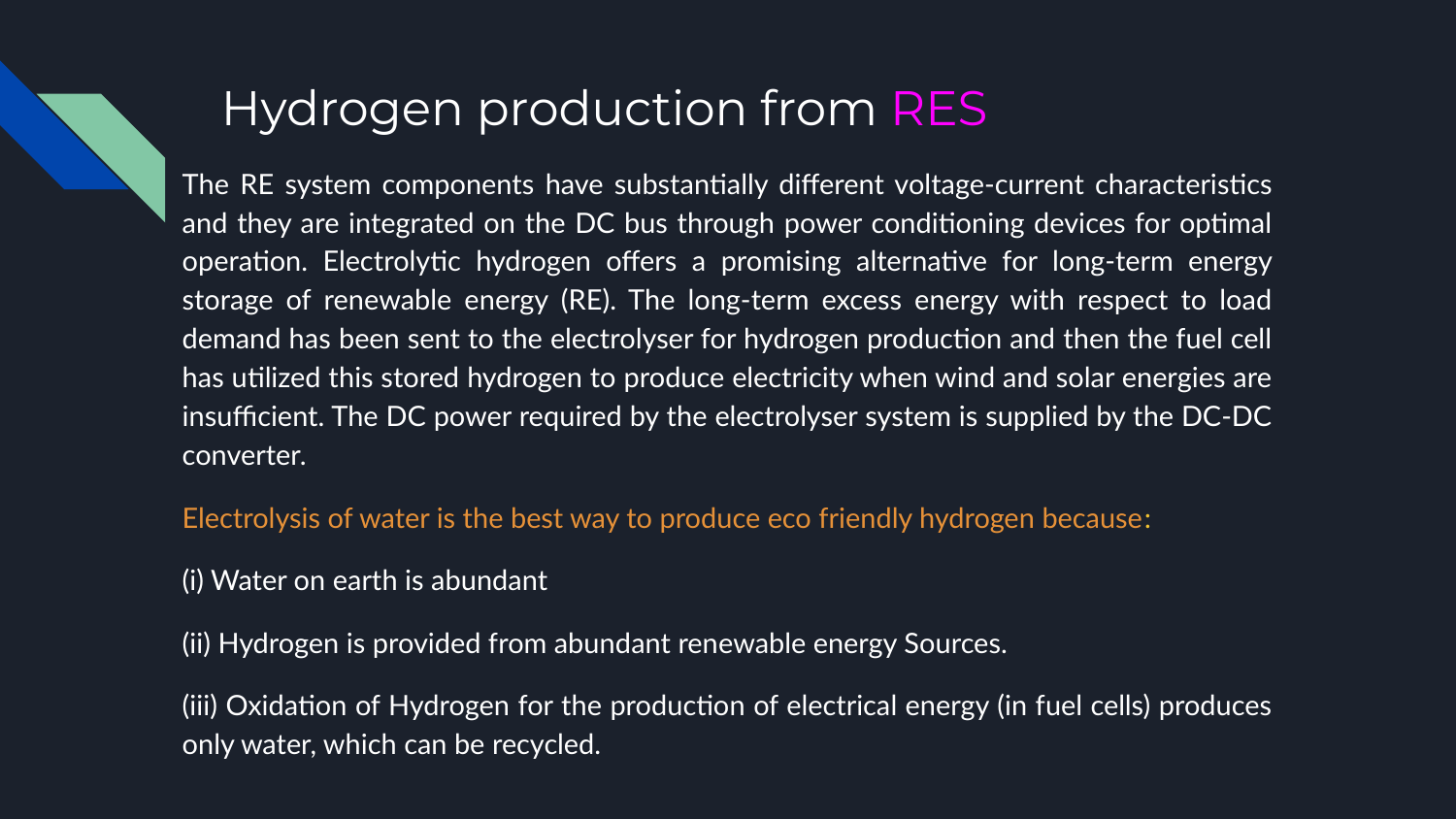

# Hydrogen production from RES
The RE system components have substantially different voltage-current characteristics and they are integrated on the DC bus through power conditioning devices for optimal operation. Electrolytic hydrogen offers a promising alternative for long-term energy storage of renewable energy (RE). The long-term excess energy with respect to load demand has been sent to the electrolyser for hydrogen production and then the fuel cell has utilized this stored hydrogen to produce electricity when wind and solar energies are insufficient. The DC power required by the electrolyser system is supplied by the DC-DC converter.
Electrolysis of water is the best way to produce eco friendly hydrogen because:
(i) Water on earth is abundant
(ii) Hydrogen is provided from abundant renewable energy Sources.
(iii) Oxidation of Hydrogen for the production of electrical energy (in fuel cells) produces only water, which can be recycled.